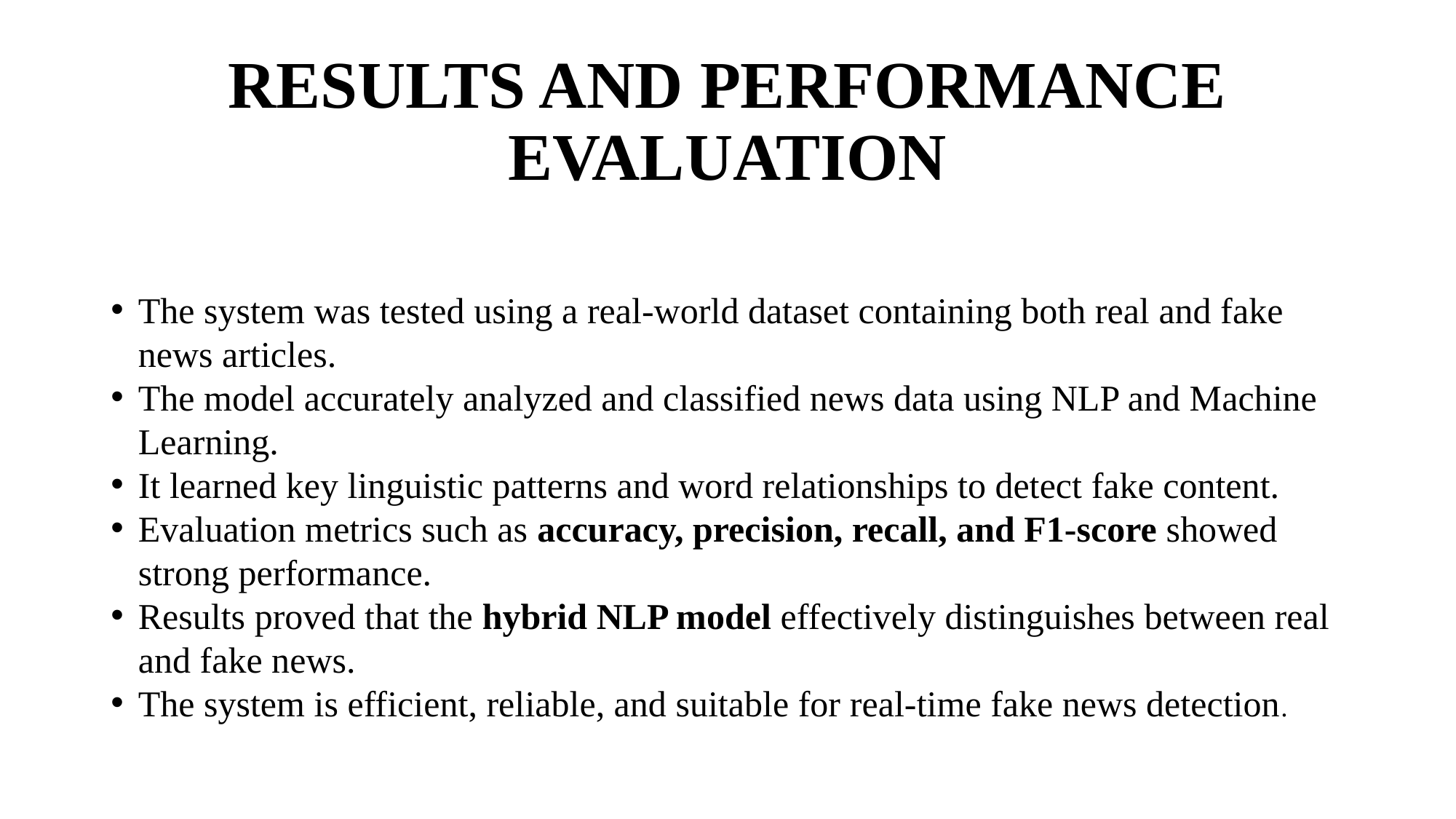

# RESULTS AND PERFORMANCE EVALUATION
The system was tested using a real-world dataset containing both real and fake news articles.
The model accurately analyzed and classified news data using NLP and Machine Learning.
It learned key linguistic patterns and word relationships to detect fake content.
Evaluation metrics such as accuracy, precision, recall, and F1-score showed strong performance.
Results proved that the hybrid NLP model effectively distinguishes between real and fake news.
The system is efficient, reliable, and suitable for real-time fake news detection.